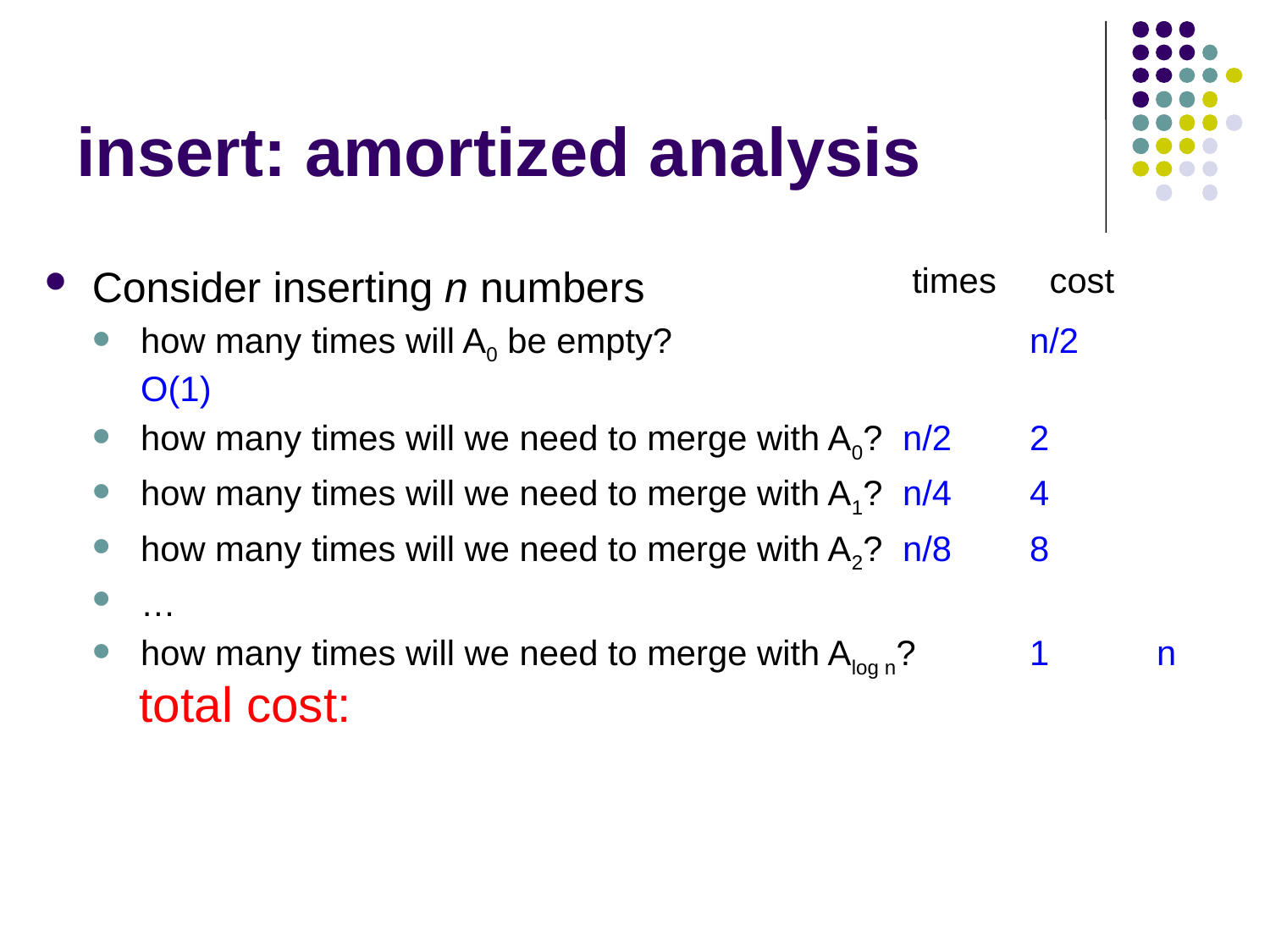

# insert: amortized analysis
times
cost
Consider inserting n numbers
how many times will A0 be empty?			n/2	O(1)
how many times will we need to merge with A0?	n/2	2
how many times will we need to merge with A1?	n/4	4
how many times will we need to merge with A2?	n/8	8
…
how many times will we need to merge with Alog n?	1	n

total cost: